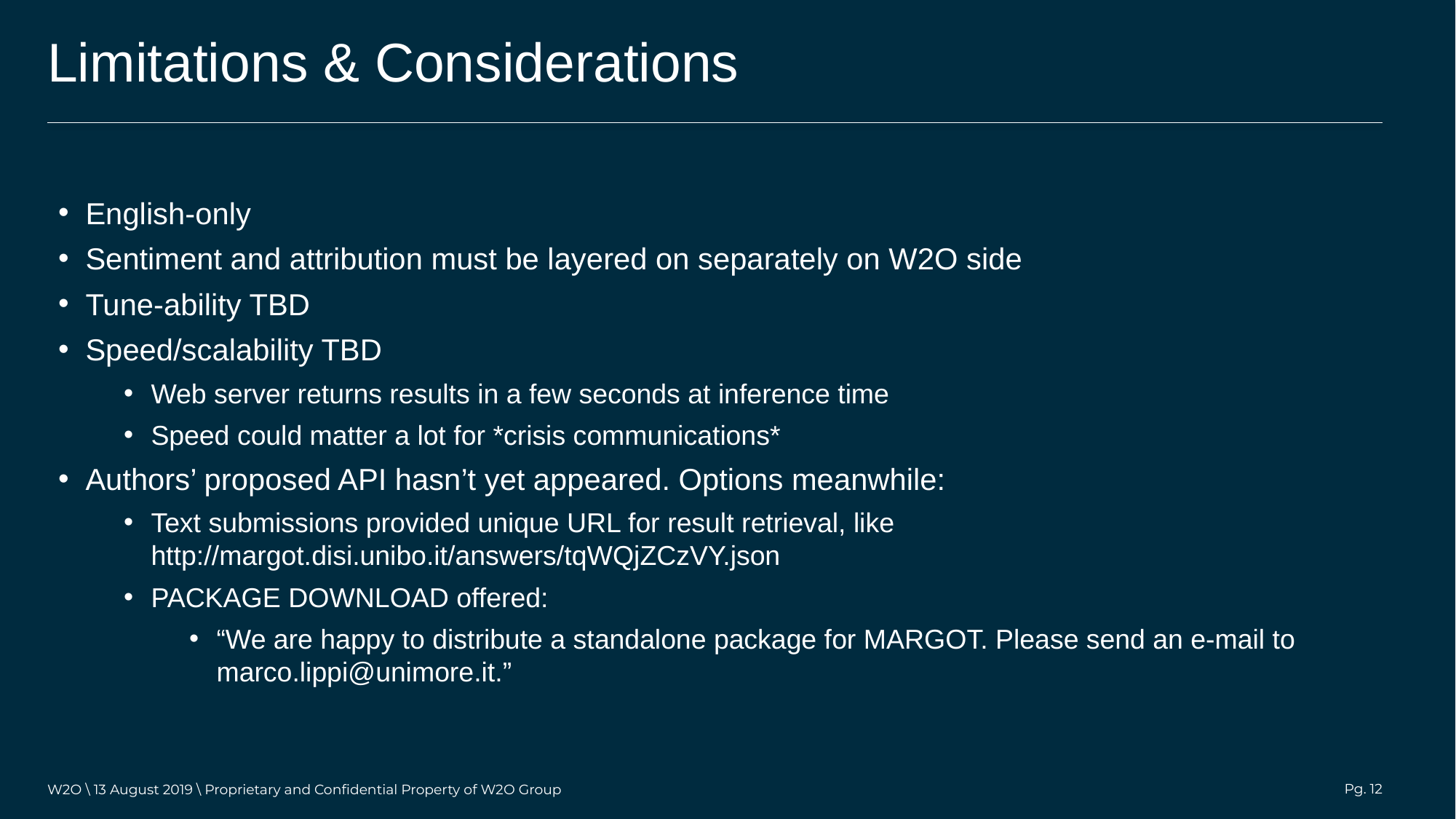

# Limitations & Considerations
English-only
Sentiment and attribution must be layered on separately on W2O side
Tune-ability TBD
Speed/scalability TBD
Web server returns results in a few seconds at inference time
Speed could matter a lot for *crisis communications*
Authors’ proposed API hasn’t yet appeared. Options meanwhile:
Text submissions provided unique URL for result retrieval, like
http://margot.disi.unibo.it/answers/tqWQjZCzVY.json
PACKAGE DOWNLOAD offered:
“We are happy to distribute a standalone package for MARGOT. Please send an e-mail to marco.lippi@unimore.it.”